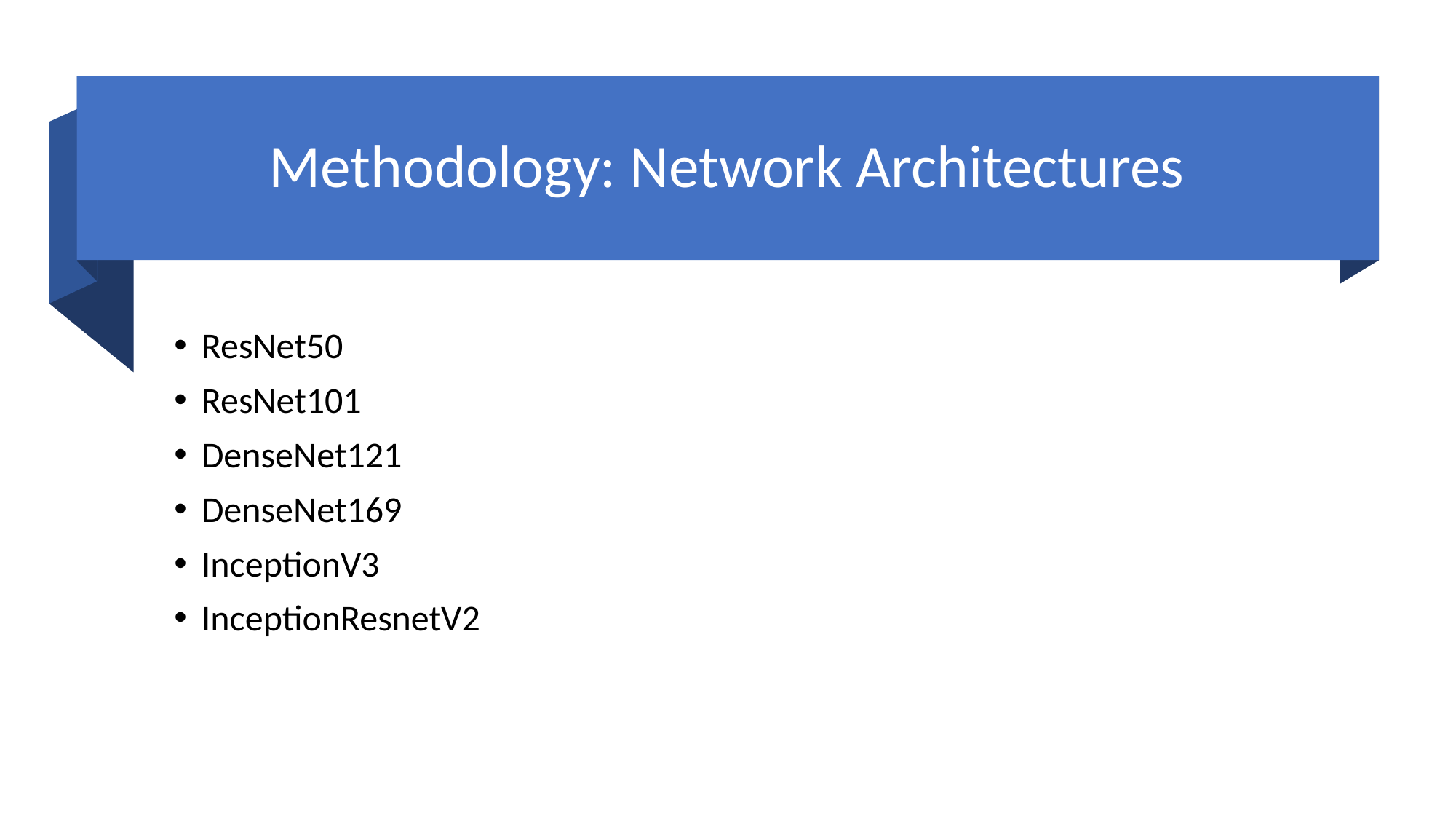

# Methodology: Network Architectures

ResNet50
ResNet101
DenseNet121
DenseNet169
InceptionV3
InceptionResnetV2